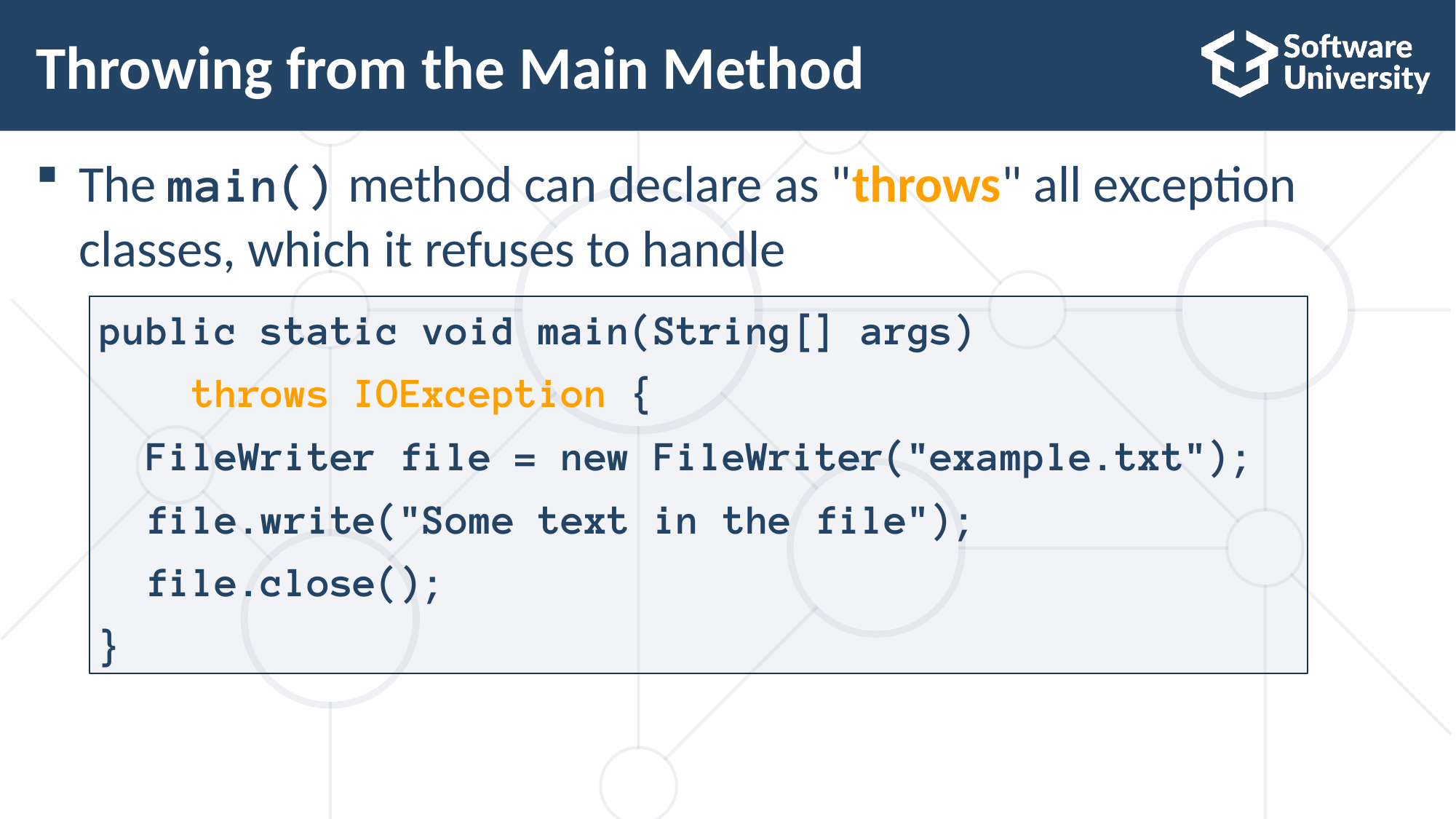

# Throwing from the Main Method
The main() method can declare as "throws" all exception classes, which it refuses to handle
public static void main(String[] args)
    throws IOException {
  FileWriter file = new FileWriter("example.txt");
  file.write("Some text in the file");
  file.close();
}